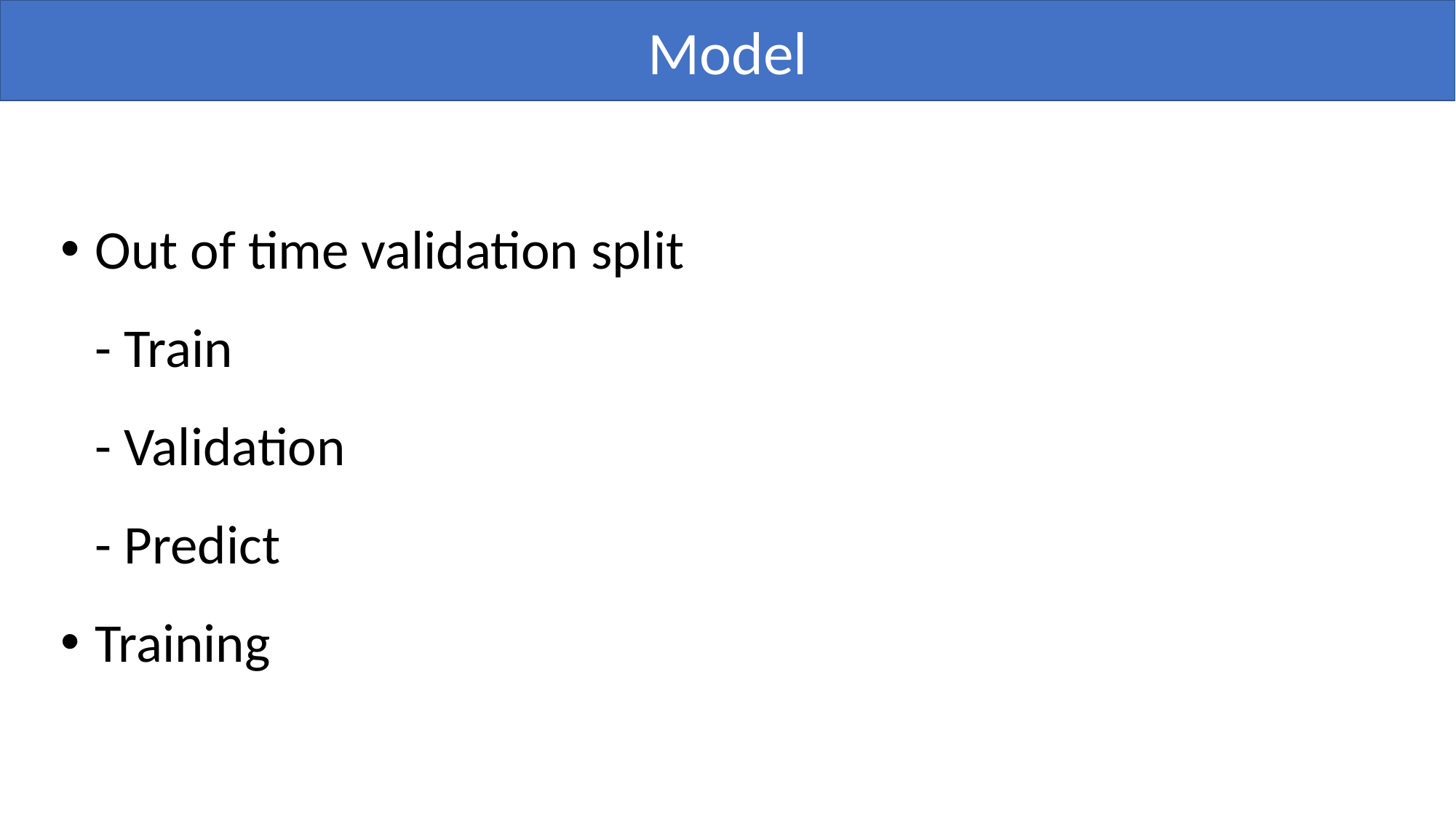

Model
Out of time validation split
- Train
- Validation
- Predict
Training